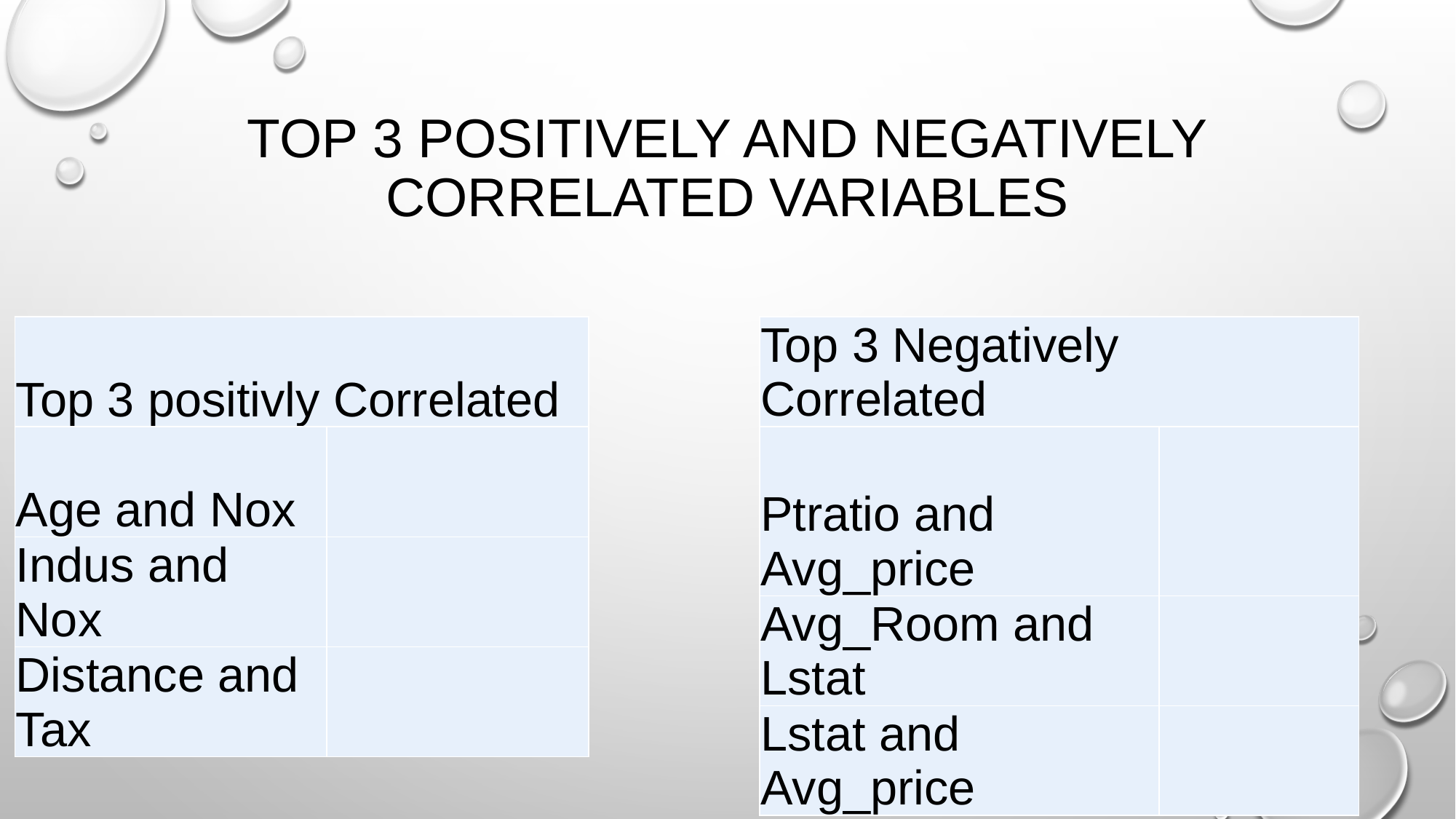

# TOP 3 POSITIVELY AND NEGATIVELY CORRELATED VARIABLES
| Top 3 positivly Correlated |  |
| --- | --- |
| Age and Nox |  |
| Indus and Nox |  |
| Distance and Tax |  |
| Top 3 Negatively Correlated |  |
| --- | --- |
| Ptratio and Avg\_price |  |
| Avg\_Room and Lstat |  |
| Lstat and Avg\_price |  |